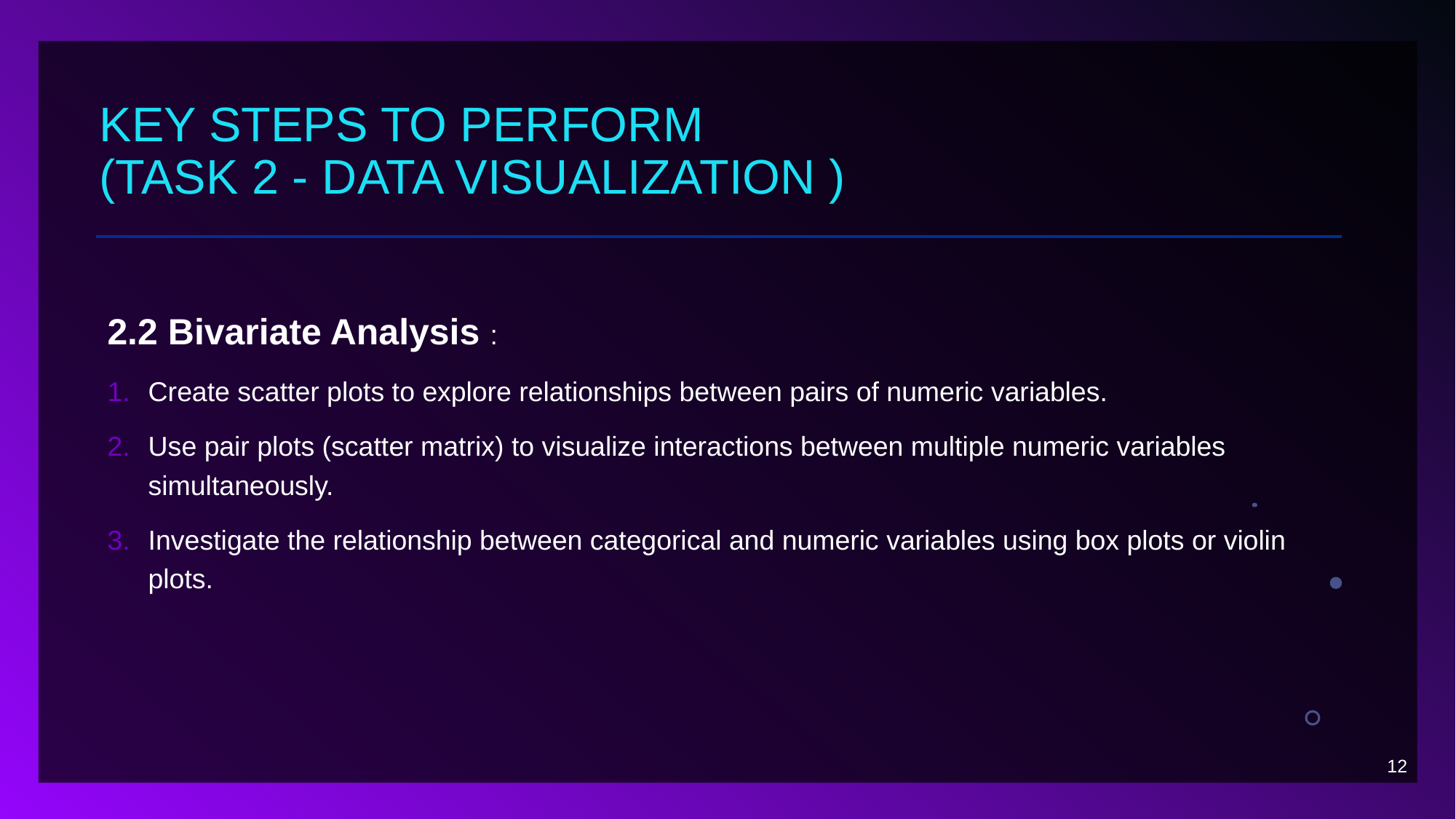

# Key steps to perform (Task 2 - Data Visualization )
2.2 Bivariate Analysis :
Create scatter plots to explore relationships between pairs of numeric variables.
Use pair plots (scatter matrix) to visualize interactions between multiple numeric variables simultaneously.
Investigate the relationship between categorical and numeric variables using box plots or violin plots.
12